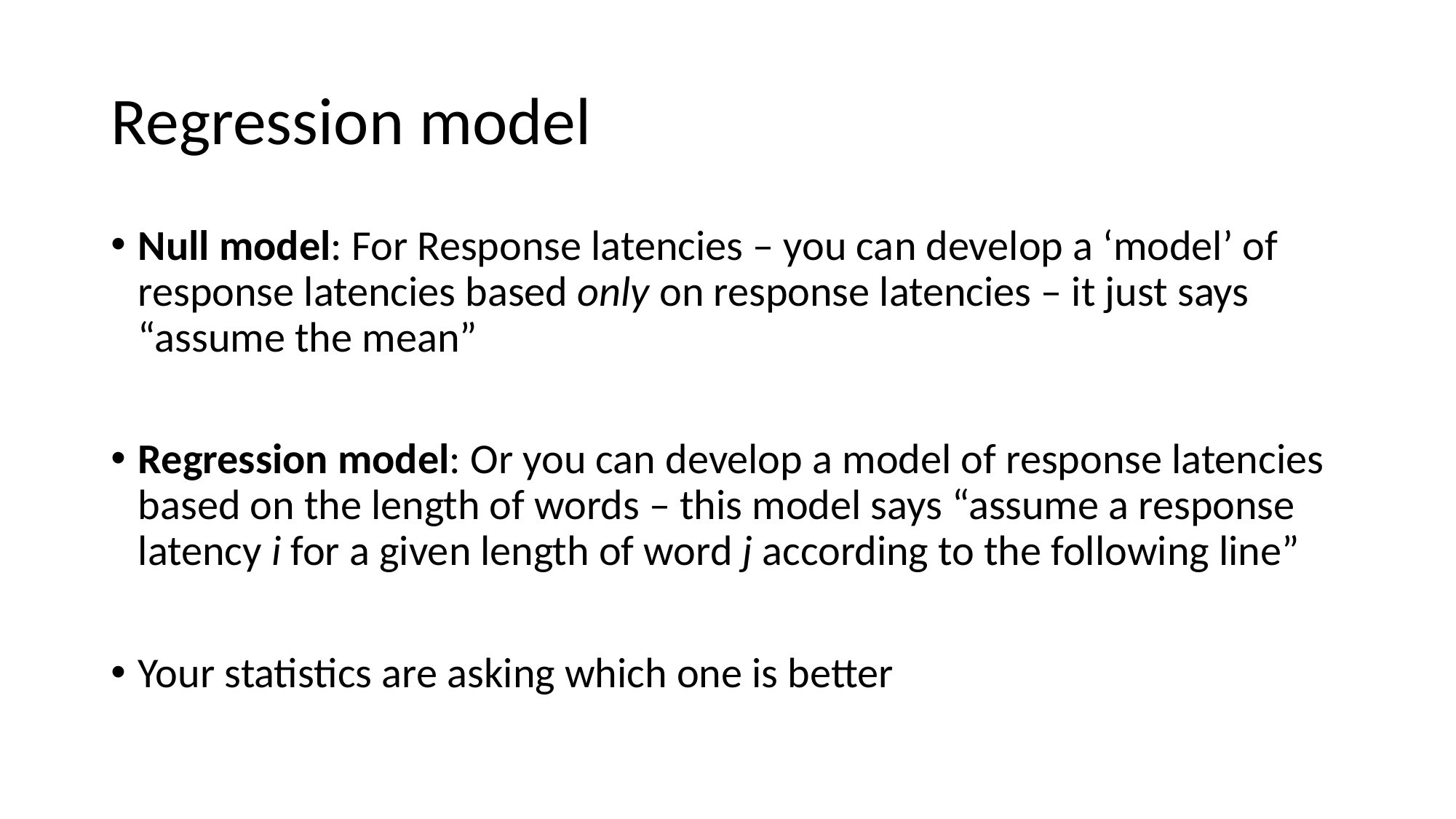

# Regression model
Null model: For Response latencies – you can develop a ‘model’ of response latencies based only on response latencies – it just says “assume the mean”

Regression model: Or you can develop a model of response latencies based on the length of words – this model says “assume a response latency i for a given length of word j according to the following line”

Your statistics are asking which one is better